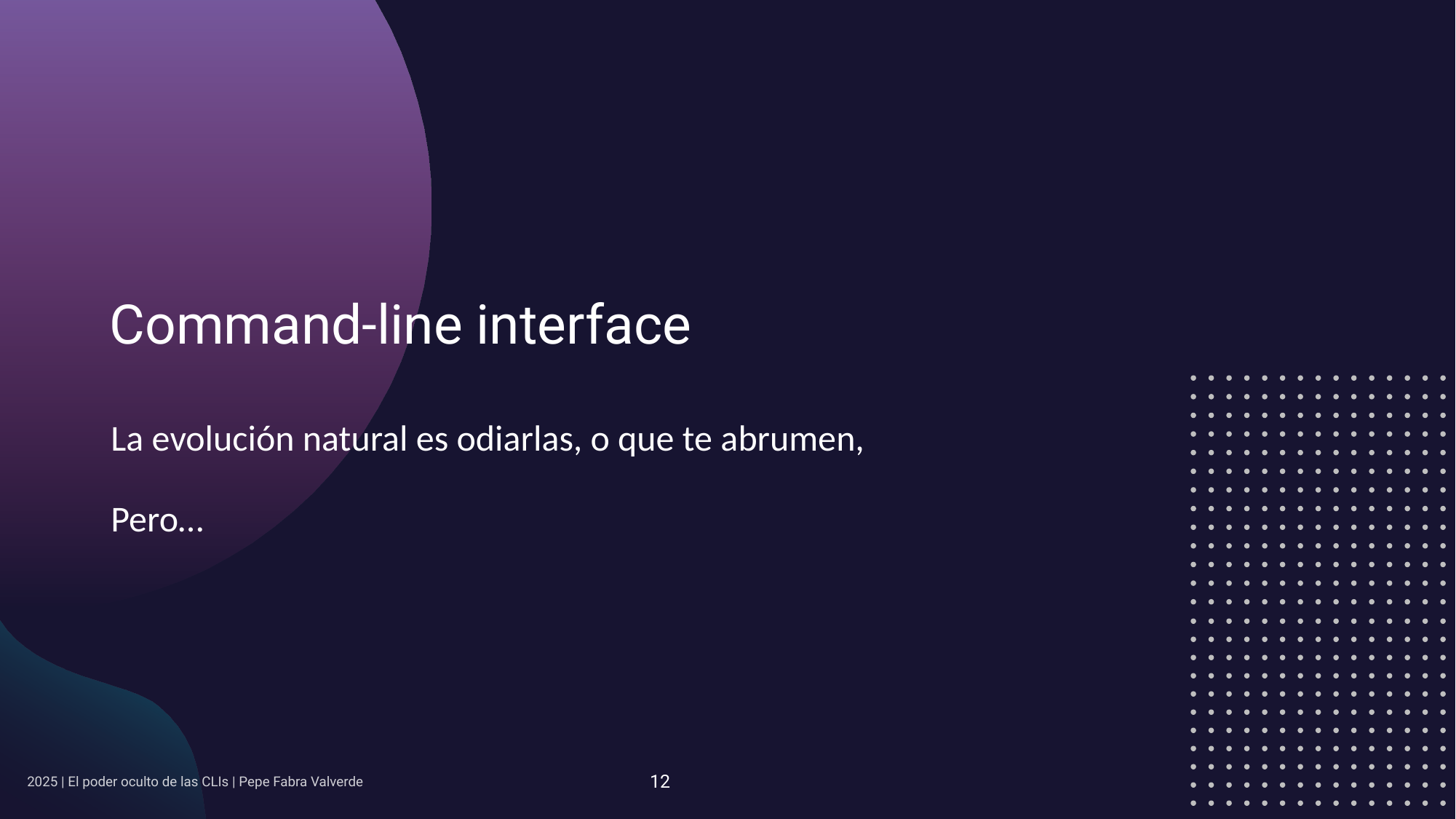

# Command-line interface
La evolución natural es odiarlas, o que te abrumen,
Pero…
2025 | El poder oculto de las CLIs | Pepe Fabra Valverde